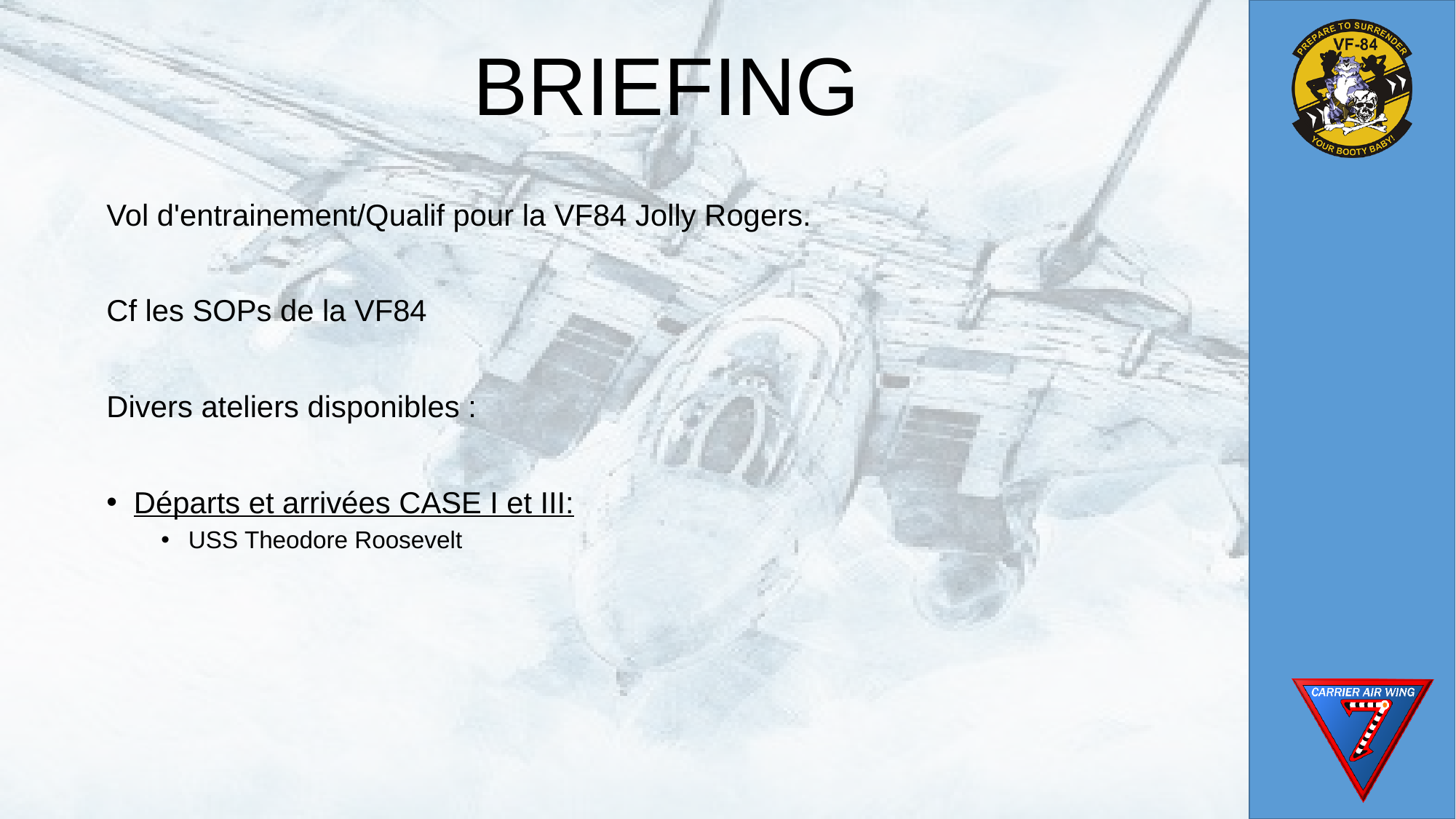

# BRIEFING
Vol d'entrainement/Qualif pour la VF84 Jolly Rogers.

Cf les SOPs de la VF84

Divers ateliers disponibles :

Départs et arrivées CASE I et III:
USS Theodore Roosevelt